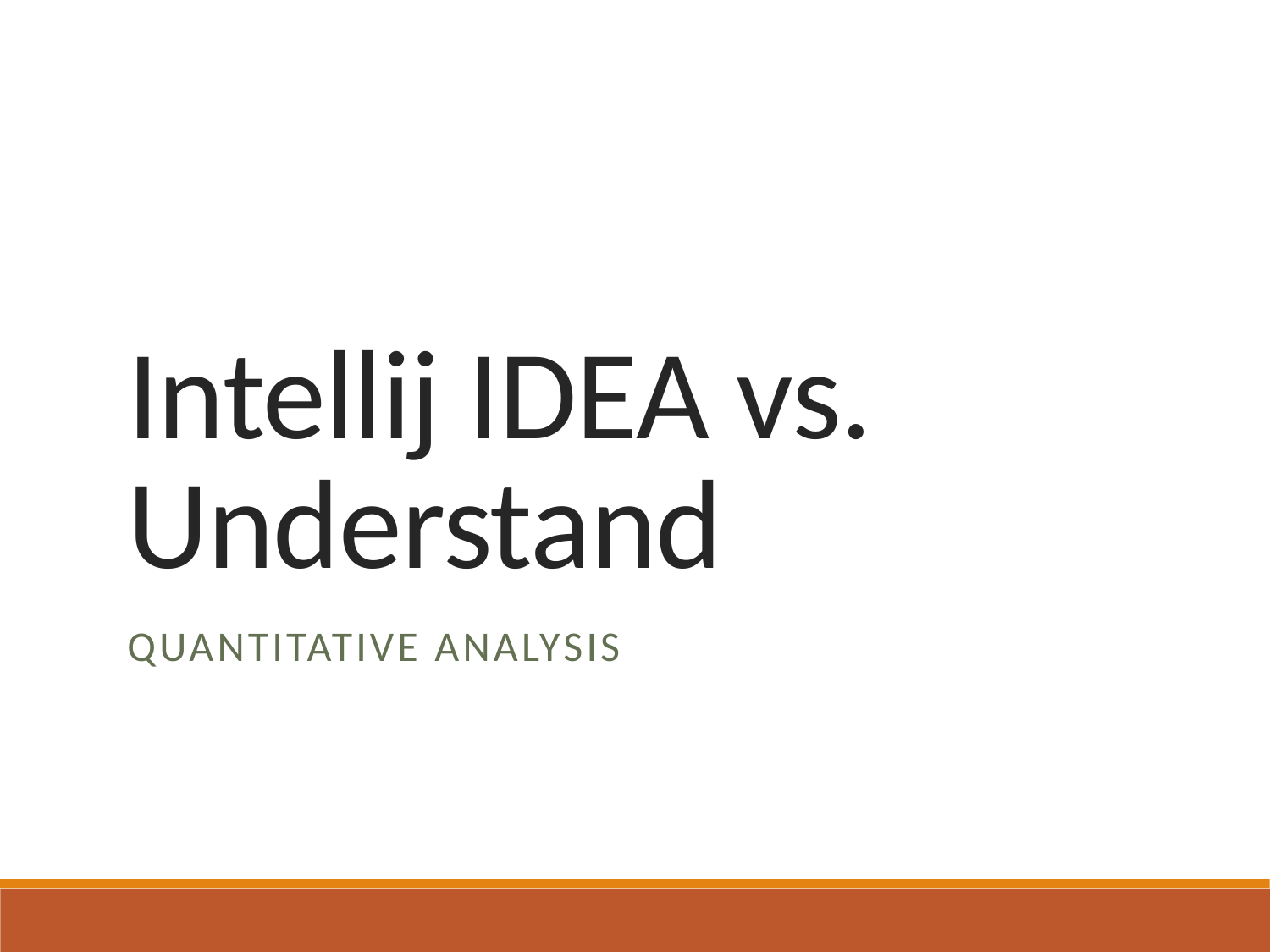

# Intellij IDEA vs. Understand
Quantitative analysis